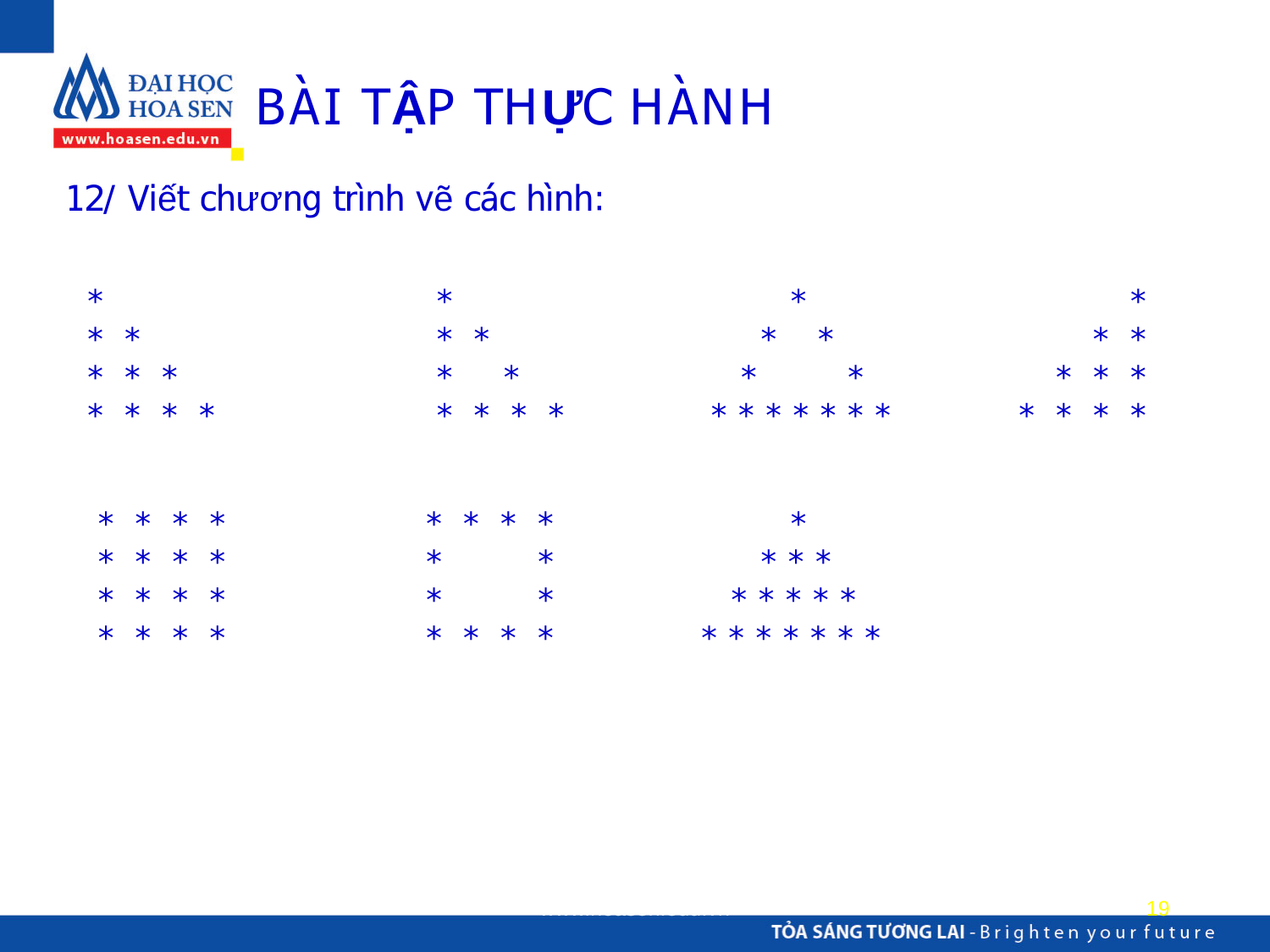

BÀI TẬP THỰC HÀNH
12/ Viết chương trình vẽ các hình:
*
*  *
*  *  *
*  *  *  *
*
*  *
*     *
*  *  *  *
         *
      *    *
    *         *
 * * * * * * *
*  *  *  *
*  *  *  *
*  *  *  *
*  *  *  *
*  *  *  *
*  *  *  *
*  *  *  *
*  *  *  *
*  *  *  *
*  *  *  *
*  *  *  *
*  *  *  *
         *
      * * *
   * * * * *         * * * * * * *
www.hoasen.edu.vn
19